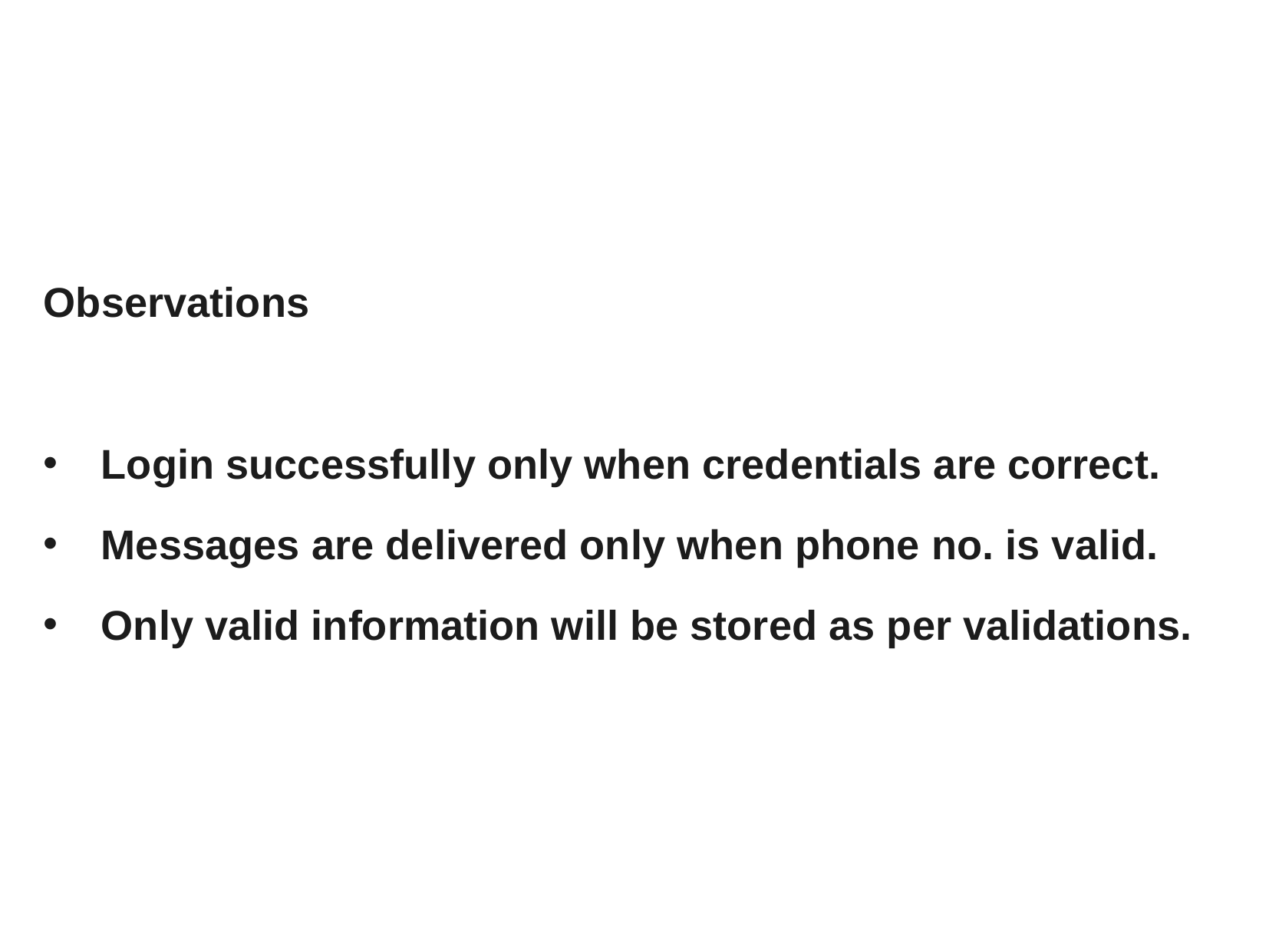

Deployment Observation
Observations

Login successfully only when credentials are correct.
Messages are delivered only when phone no. is valid.
Only valid information will be stored as per validations.